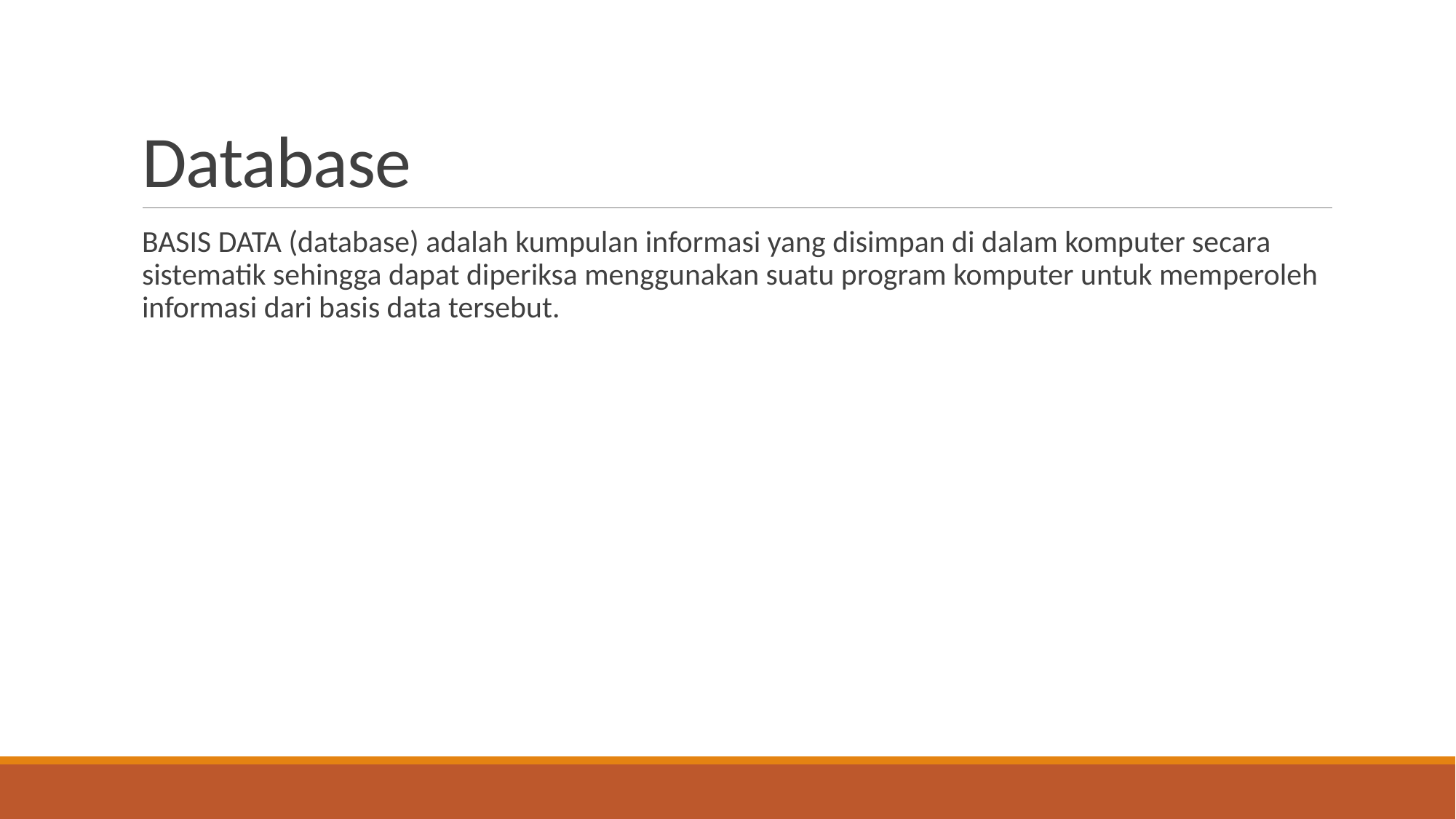

# Database
BASIS DATA (database) adalah kumpulan informasi yang disimpan di dalam komputer secara sistematik sehingga dapat diperiksa menggunakan suatu program komputer untuk memperoleh informasi dari basis data tersebut.